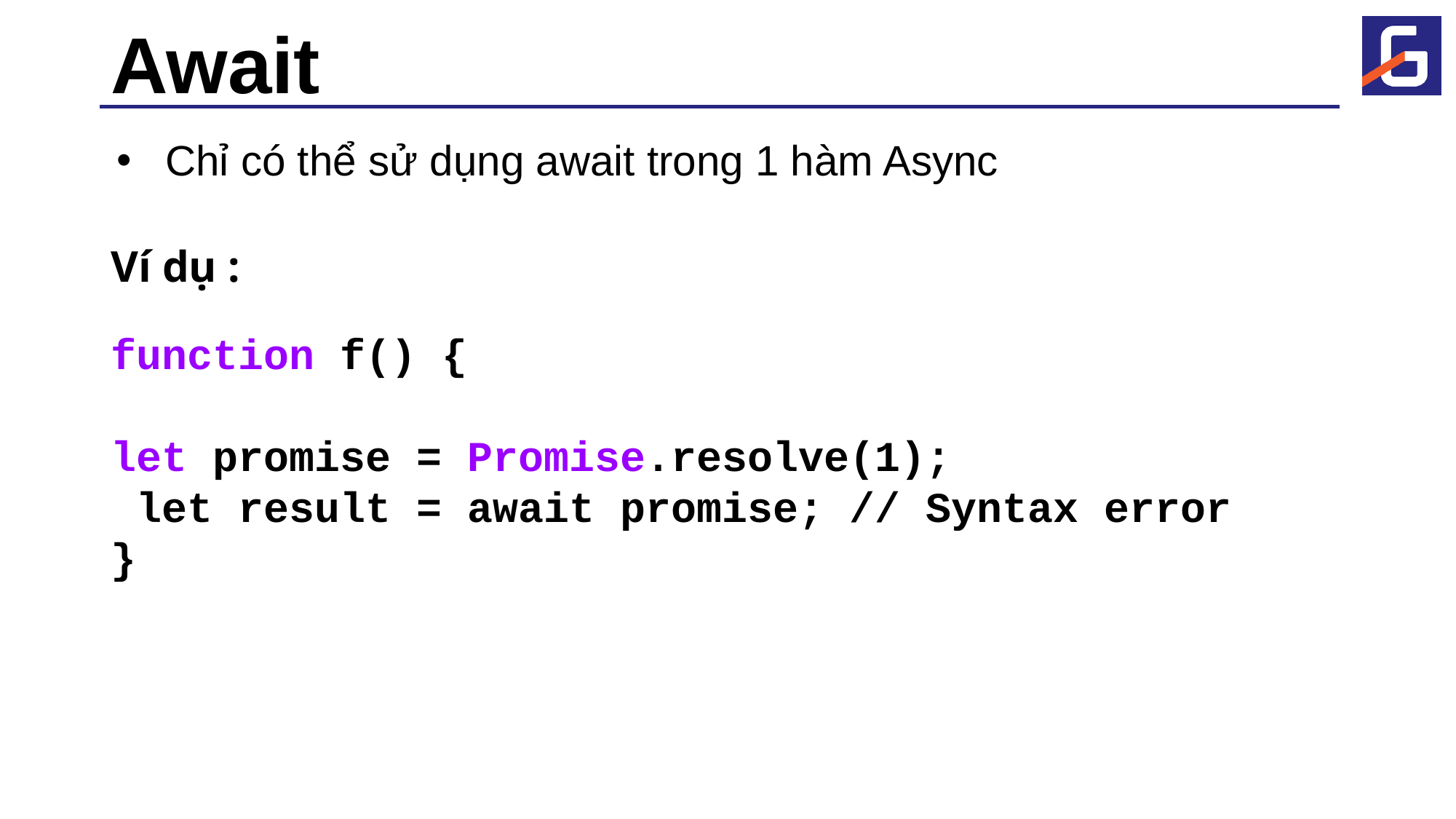

# Await
Chỉ có thể sử dụng await trong 1 hàm Async

Ví dụ :
function f() {

let promise = Promise.resolve(1);
 let result = await promise; // Syntax error
}